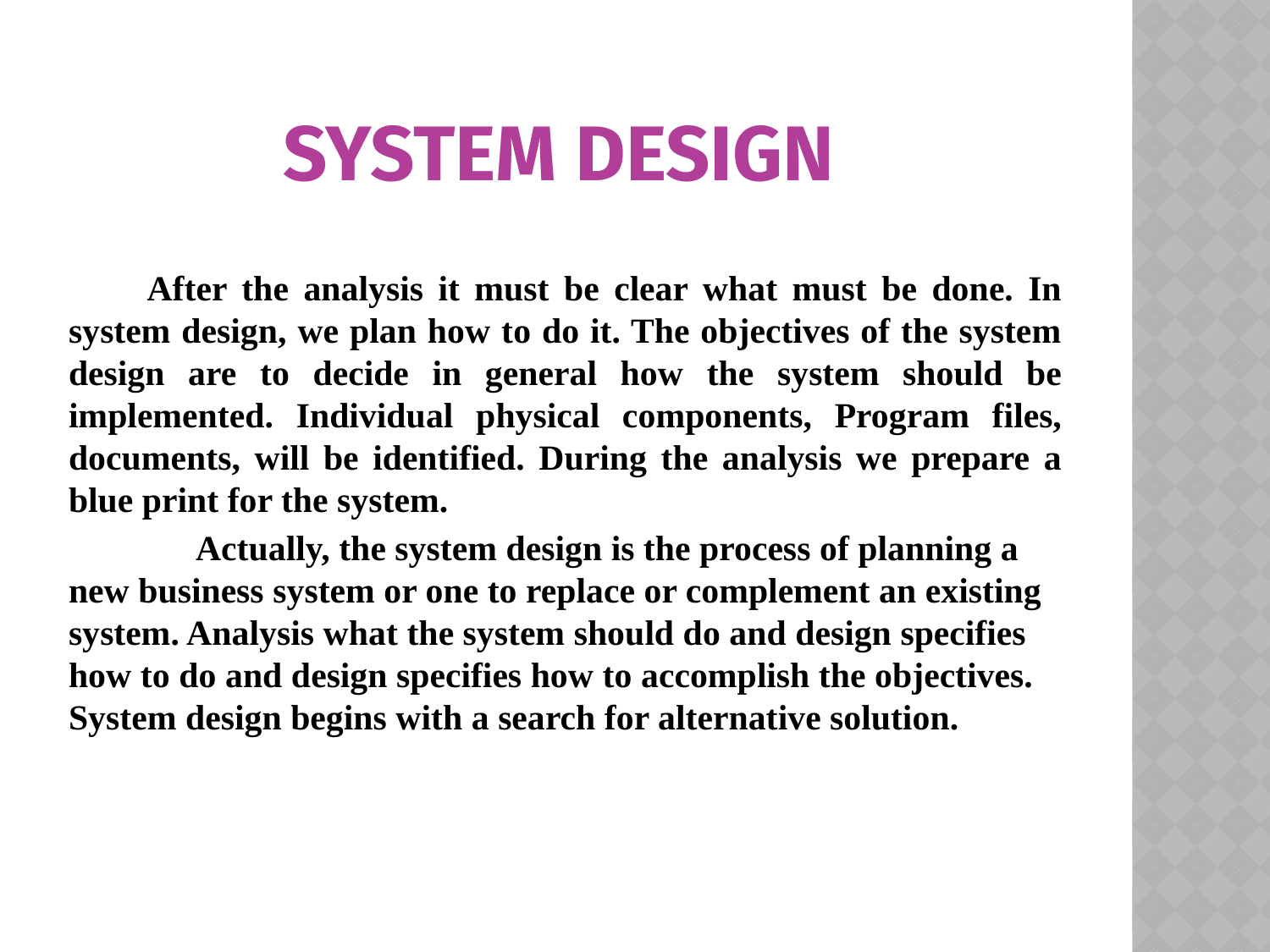

# System Design

 After the analysis it must be clear what must be done. In system design, we plan how to do it. The objectives of the system design are to decide in general how the system should be implemented. Individual physical components, Program files, documents, will be identified. During the analysis we prepare a blue print for the system.
 	Actually, the system design is the process of planning a new business system or one to replace or complement an existing system. Analysis what the system should do and design specifies how to do and design specifies how to accomplish the objectives. System design begins with a search for alternative solution.